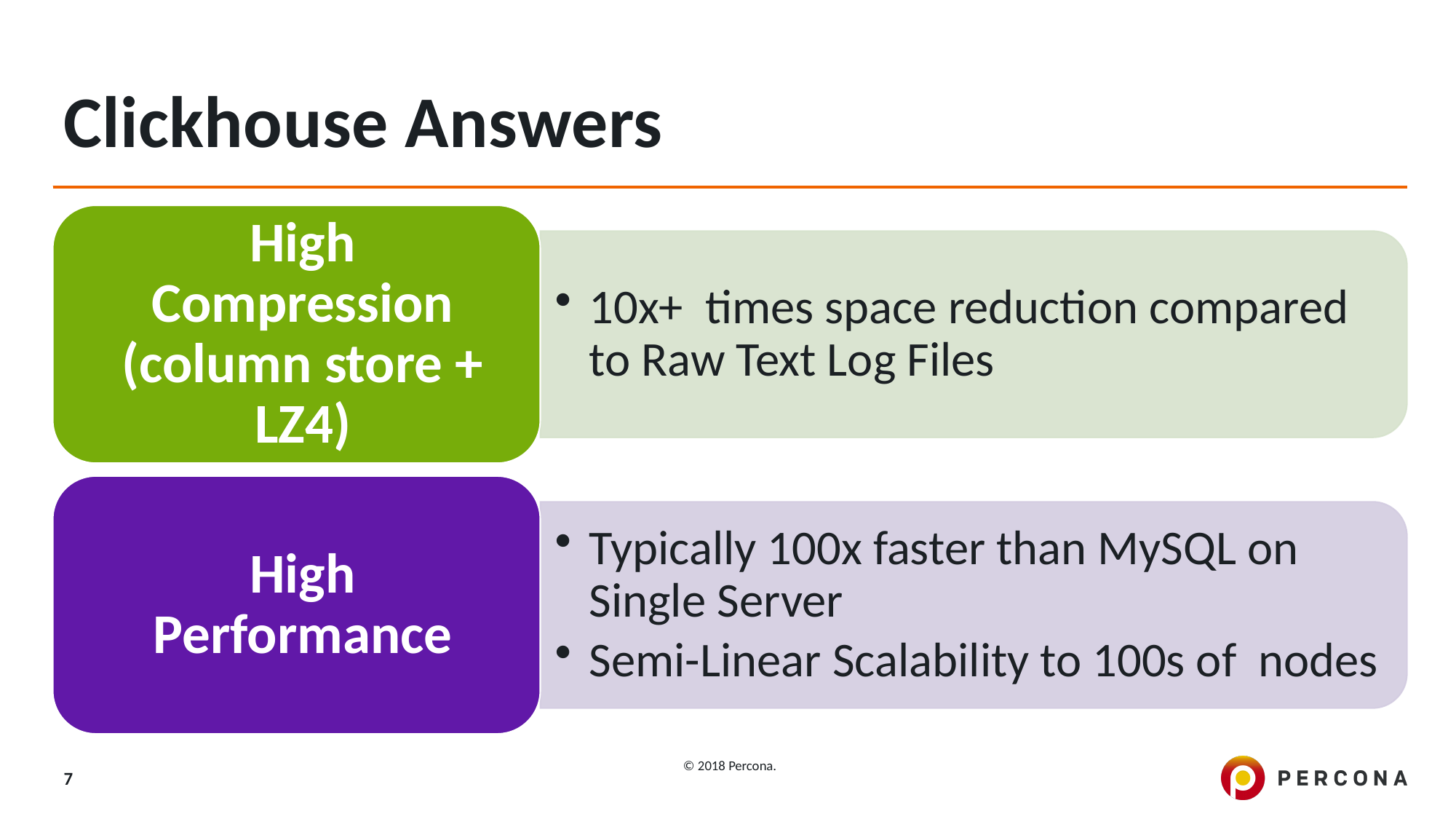

# Clickhouse Answers
10x+  times space reduction compared to Raw Text Log Files
High Compression (column store + LZ4)
Typically 100x faster than MySQL on Single Server
Semi-Linear Scalability to 100s of  nodes
High Performance